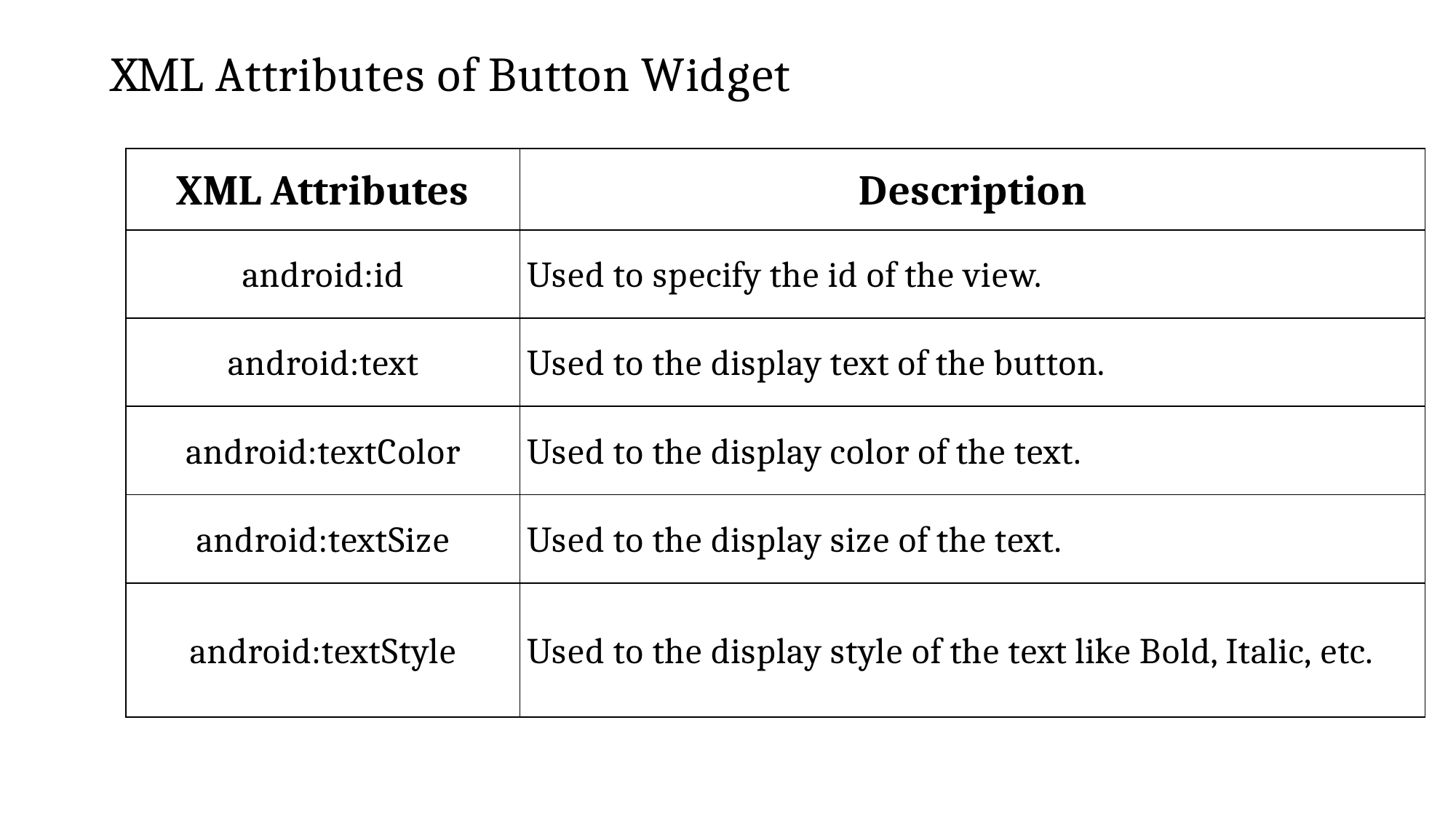

# XML Attributes of Button Widget
| XML Attributes | Description |
| --- | --- |
| android:id | Used to specify the id of the view. |
| android:text | Used to the display text of the button. |
| android:textColor | Used to the display color of the text. |
| android:textSize | Used to the display size of the text. |
| android:textStyle | Used to the display style of the text like Bold, Italic, etc. |